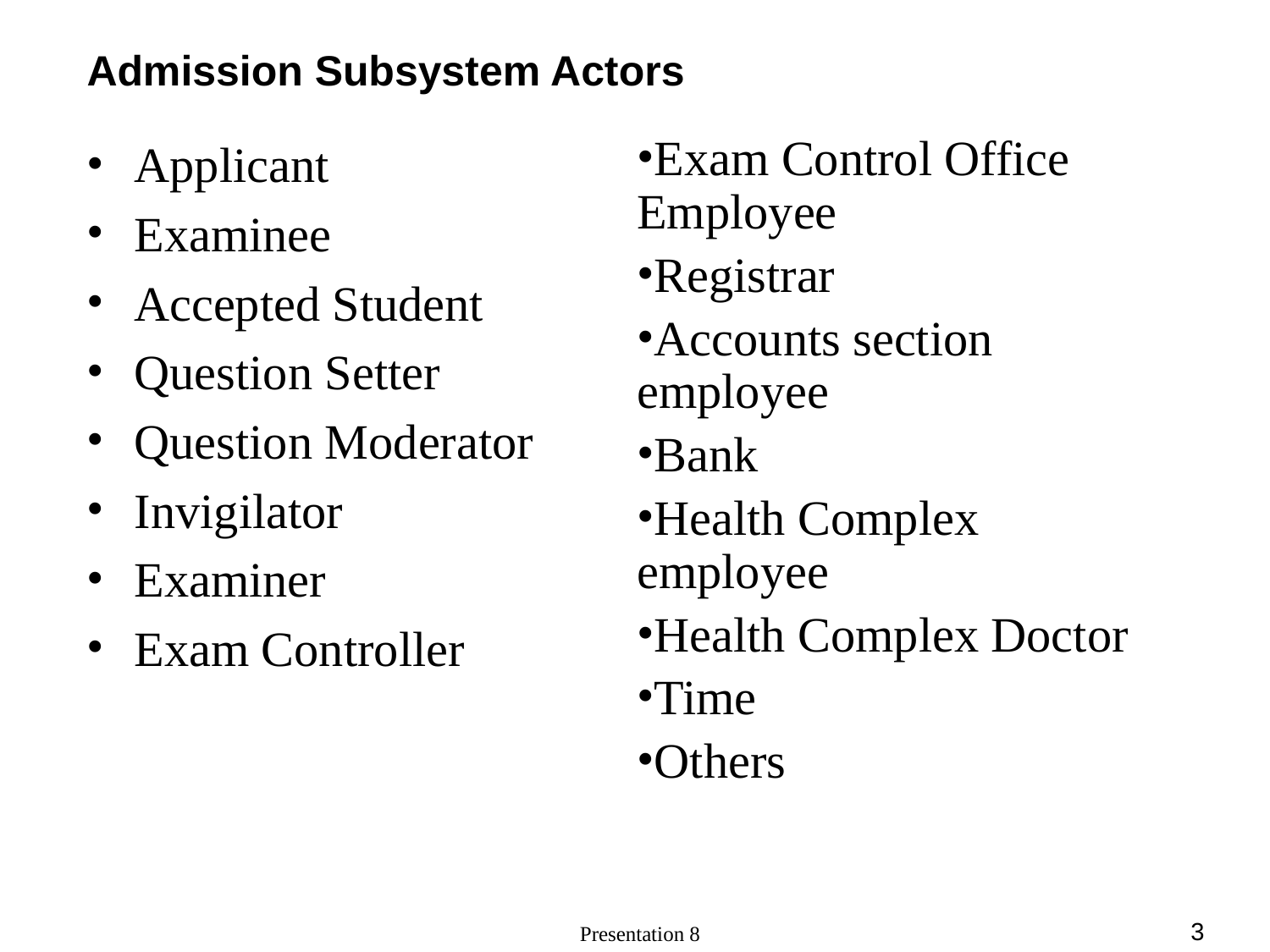

# Admission Subsystem Actors
Applicant
Examinee
Accepted Student
Question Setter
Question Moderator
Invigilator
Examiner
Exam Controller
Exam Control Office Employee
Registrar
Accounts section employee
Bank
Health Complex employee
Health Complex Doctor
Time
Others

3